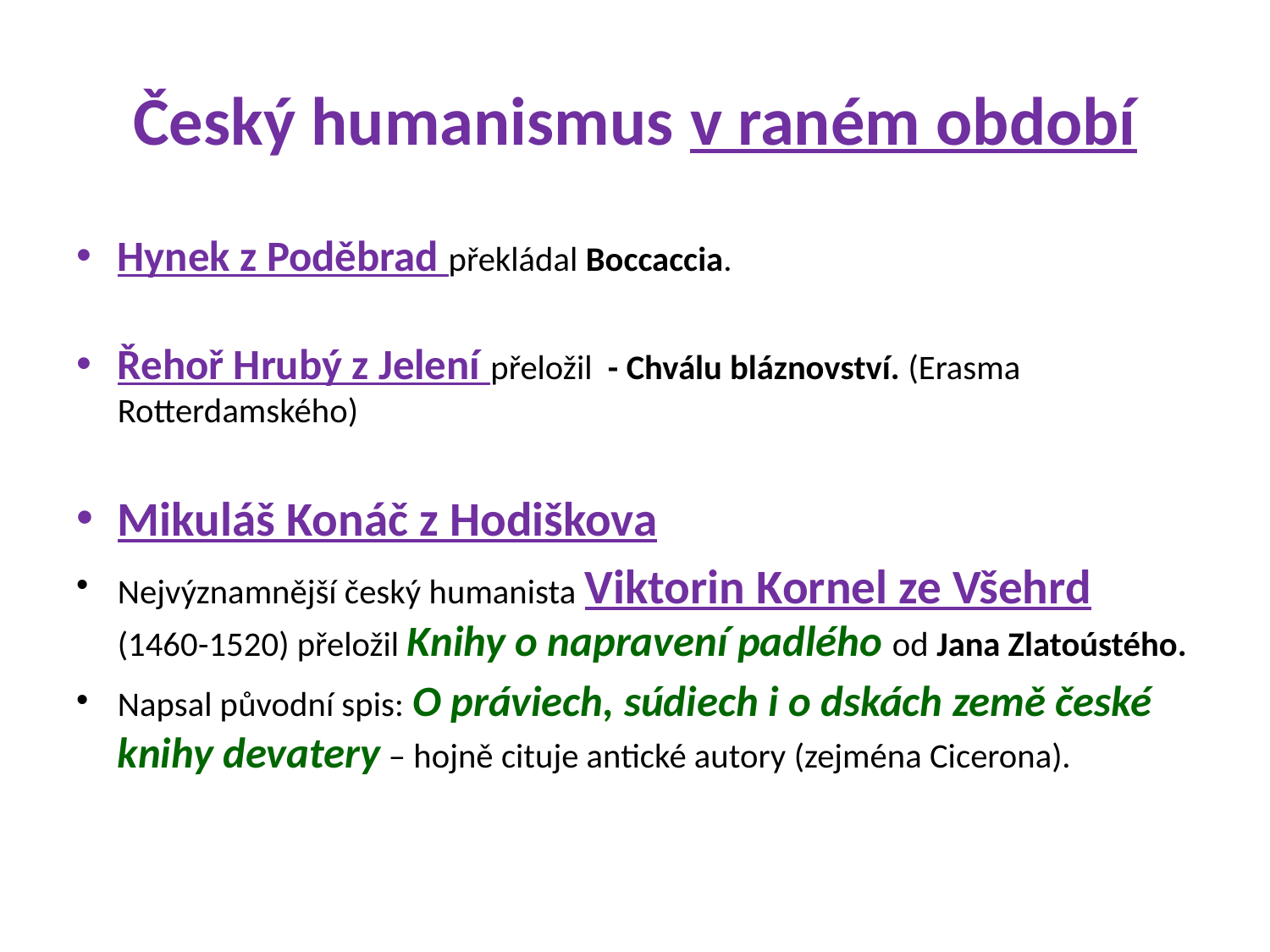

# Český humanismus v raném období
Hynek z Poděbrad překládal Boccaccia.

Řehoř Hrubý z Jelení přeložil  - Chválu bláznovství. (Erasma Rotterdamského)

Mikuláš Konáč z Hodiškova
Nejvýznamnější český humanista Viktorin Kornel ze Všehrd (1460-1520) přeložil Knihy o napravení padlého od Jana Zlatoústého.
Napsal původní spis: O práviech, súdiech i o dskách země české knihy devatery – hojně cituje antické autory (zejména Cicerona).